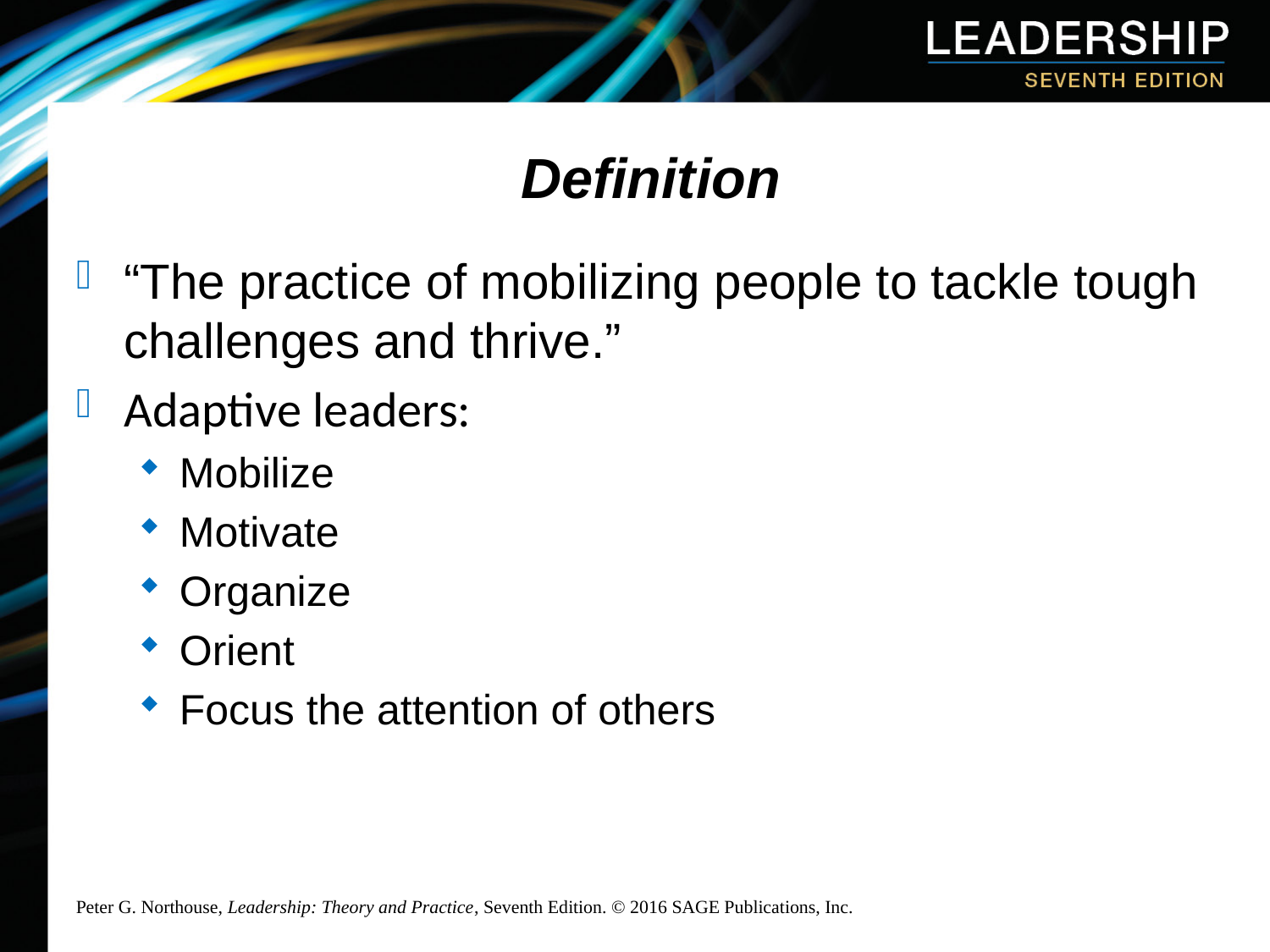

# Definition
“The practice of mobilizing people to tackle tough challenges and thrive.”
Adaptive leaders:
Mobilize
Motivate
Organize
Orient
Focus the attention of others
Peter G. Northouse, Leadership: Theory and Practice, Seventh Edition. © 2016 SAGE Publications, Inc.